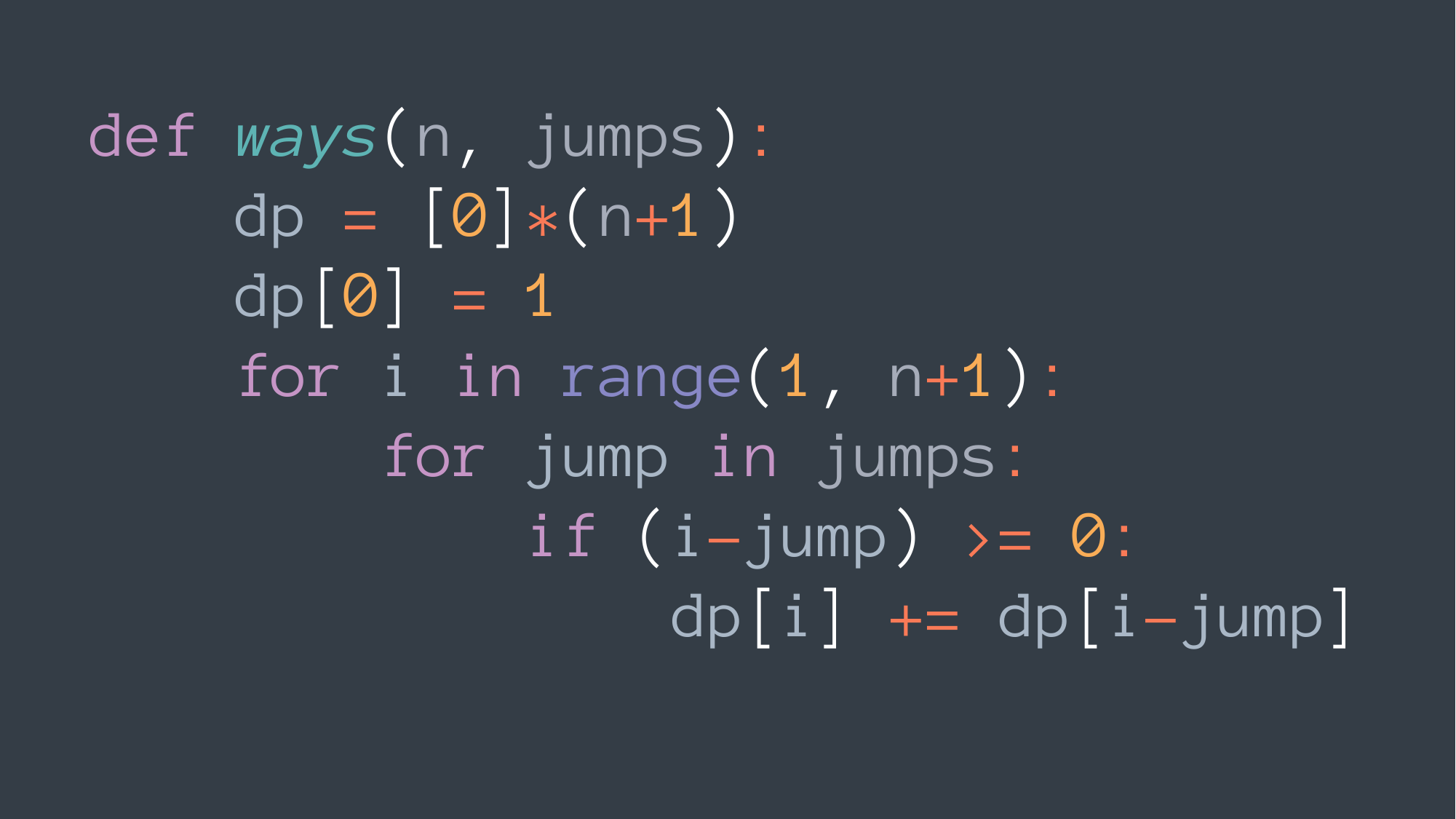

def ways(n, jumps):
    dp = [0]*(n+1)
    dp[0] = 1
    for i in range(1, n+1):
        for jump in jumps:
            if (i-jump) >= 0:
                dp[i] += dp[i-jump]